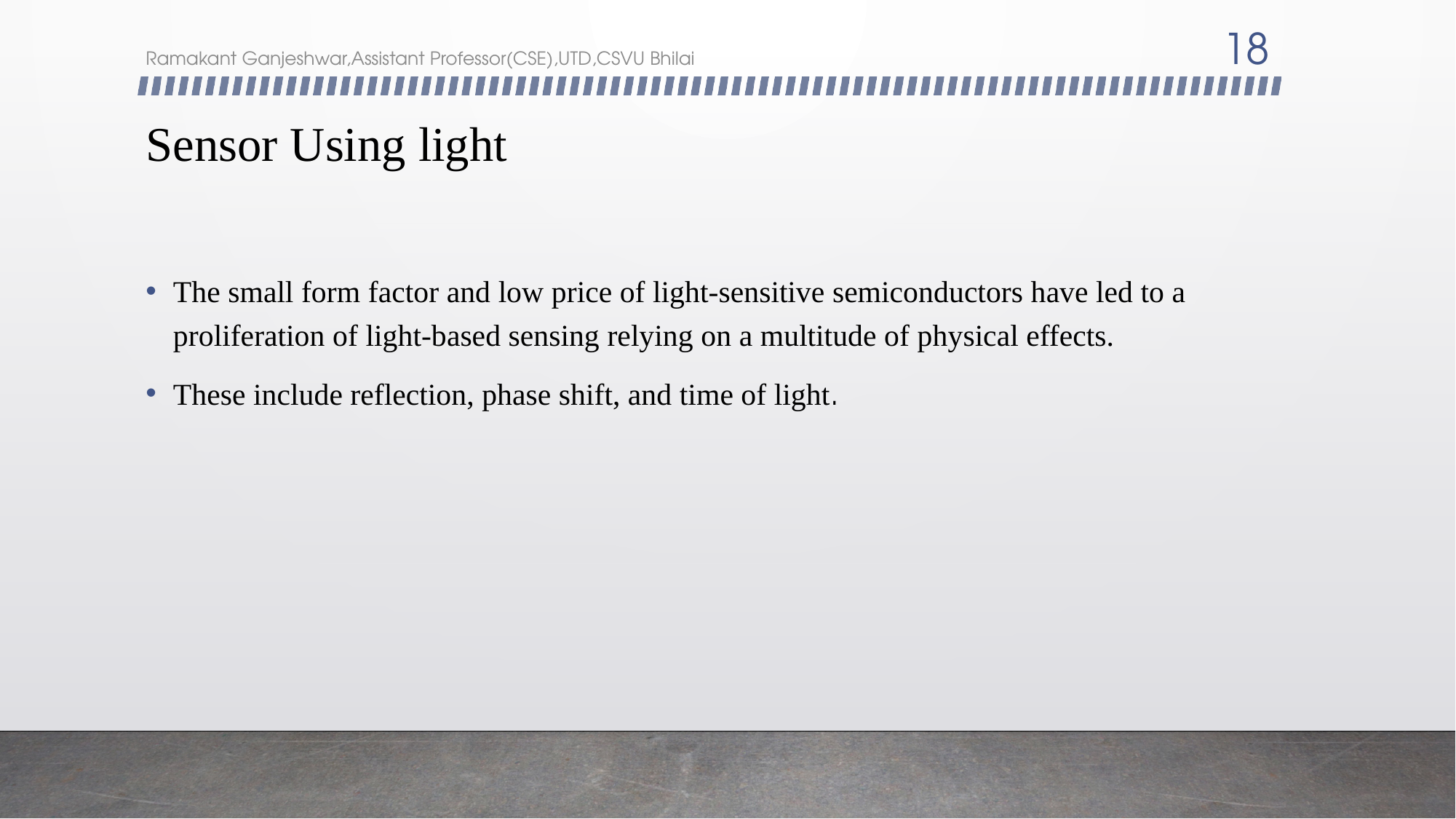

18
Ramakant Ganjeshwar,Assistant Professor(CSE),UTD,CSVU Bhilai
# Sensor Using light
The small form factor and low price of light-sensitive semiconductors have led to a proliferation of light-based sensing relying on a multitude of physical effects.
These include reflection, phase shift, and time of light.